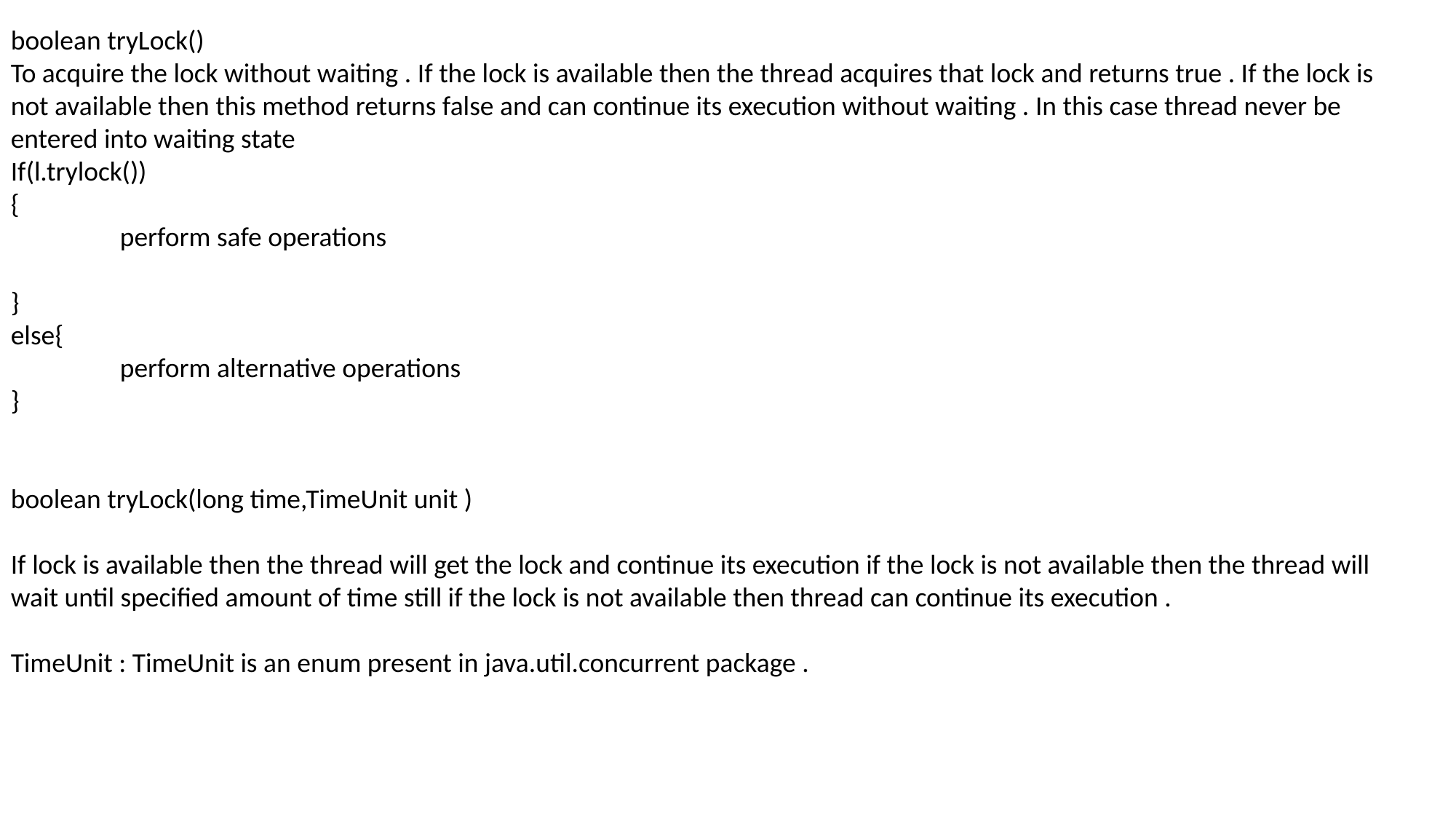

boolean tryLock()
To acquire the lock without waiting . If the lock is available then the thread acquires that lock and returns true . If the lock is not available then this method returns false and can continue its execution without waiting . In this case thread never be entered into waiting state
If(l.trylock())
{
	perform safe operations

}
else{
	perform alternative operations
}

boolean tryLock(long time,TimeUnit unit )

If lock is available then the thread will get the lock and continue its execution if the lock is not available then the thread will wait until specified amount of time still if the lock is not available then thread can continue its execution .

TimeUnit : TimeUnit is an enum present in java.util.concurrent package .